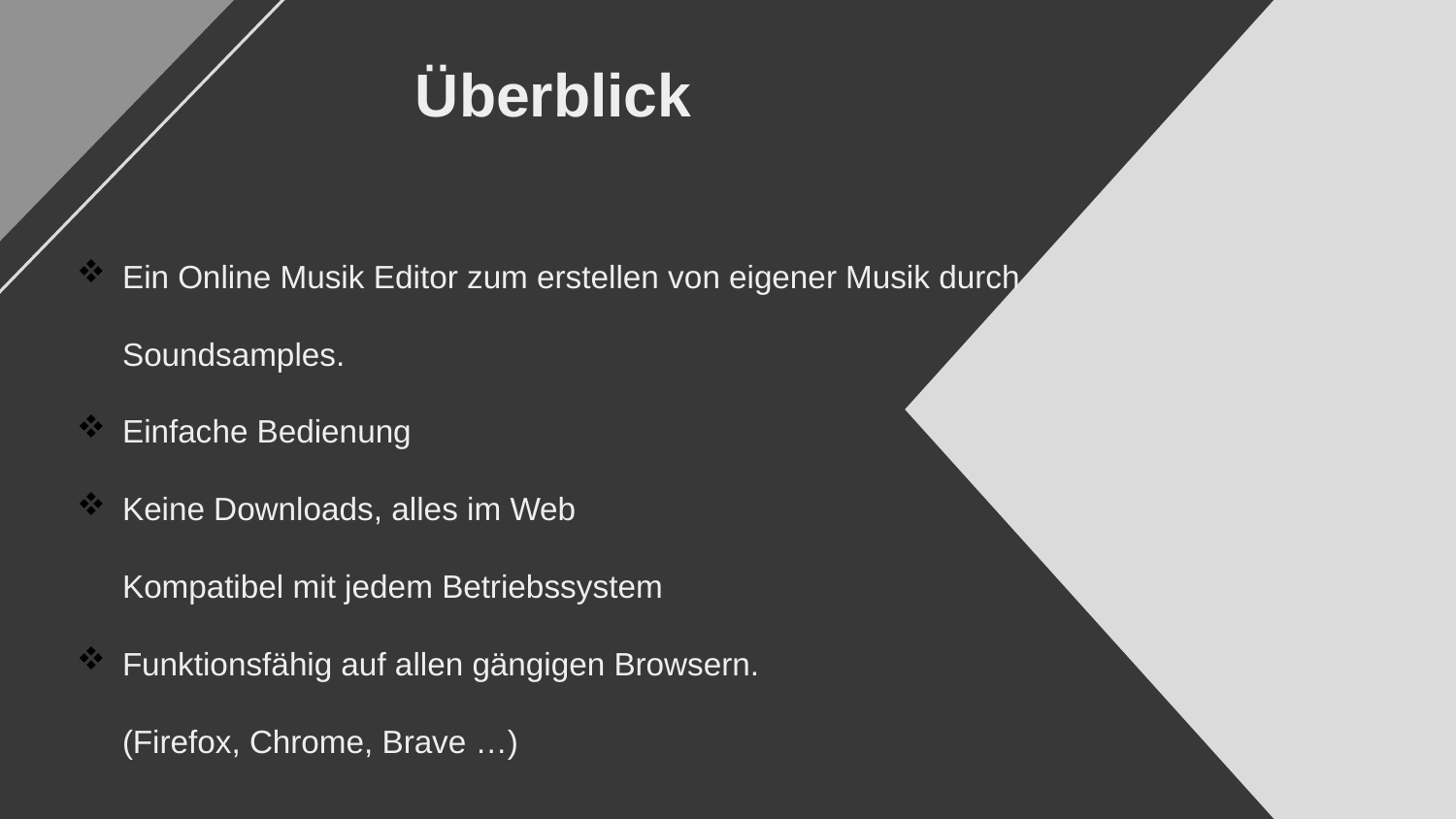

# Überblick
Ein Online Musik Editor zum erstellen von eigener Musik durch Soundsamples.
Einfache Bedienung
Keine Downloads, alles im Web
Kompatibel mit jedem Betriebssystem
Funktionsfähig auf allen gängigen Browsern.
(Firefox, Chrome, Brave …)